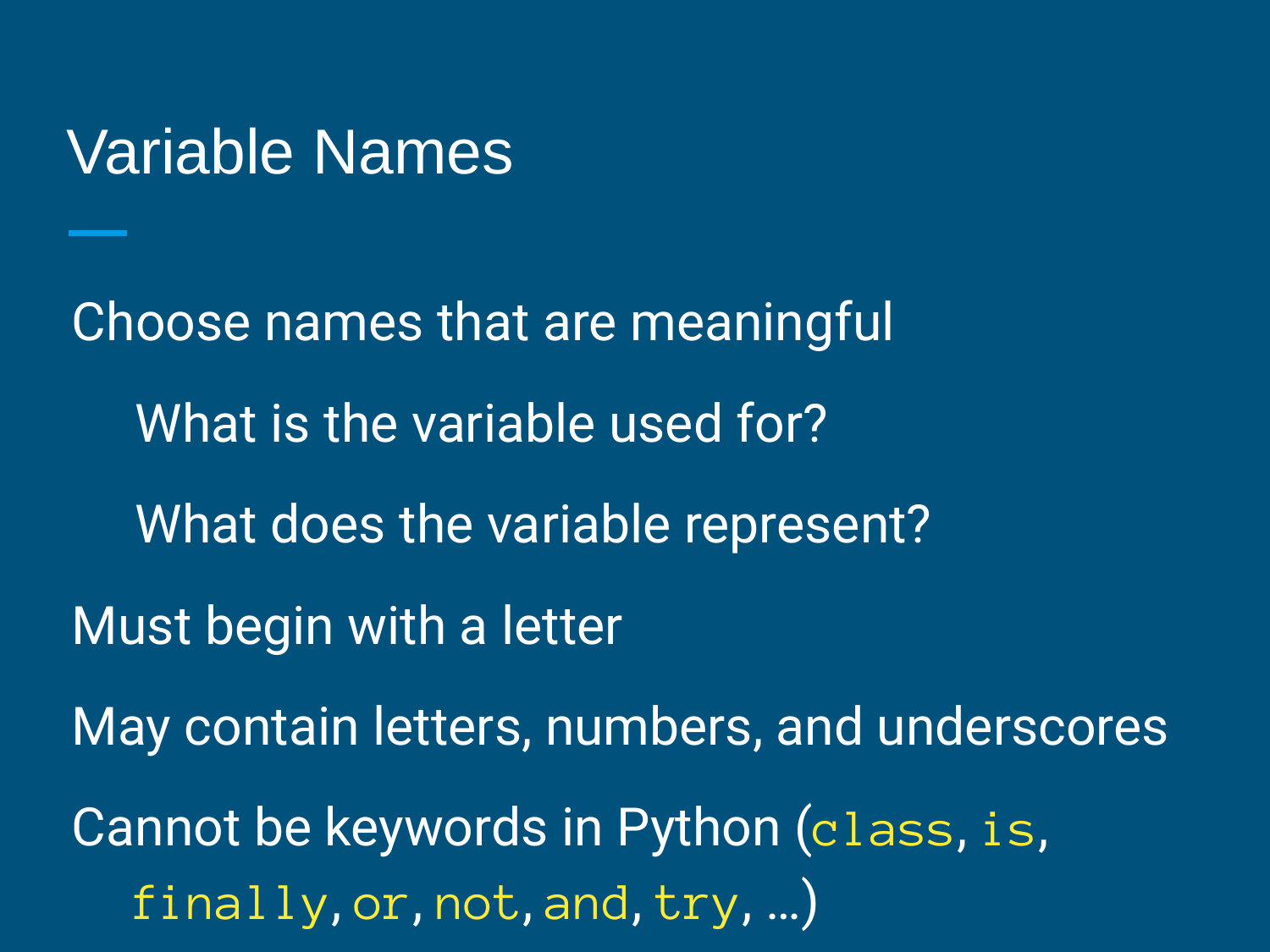

# Variable Names
Choose names that are meaningful
What is the variable used for?
What does the variable represent?
Must begin with a letter
May contain letters, numbers, and underscores
Cannot be keywords in Python (class, is, finally, or, not, and, try, …)